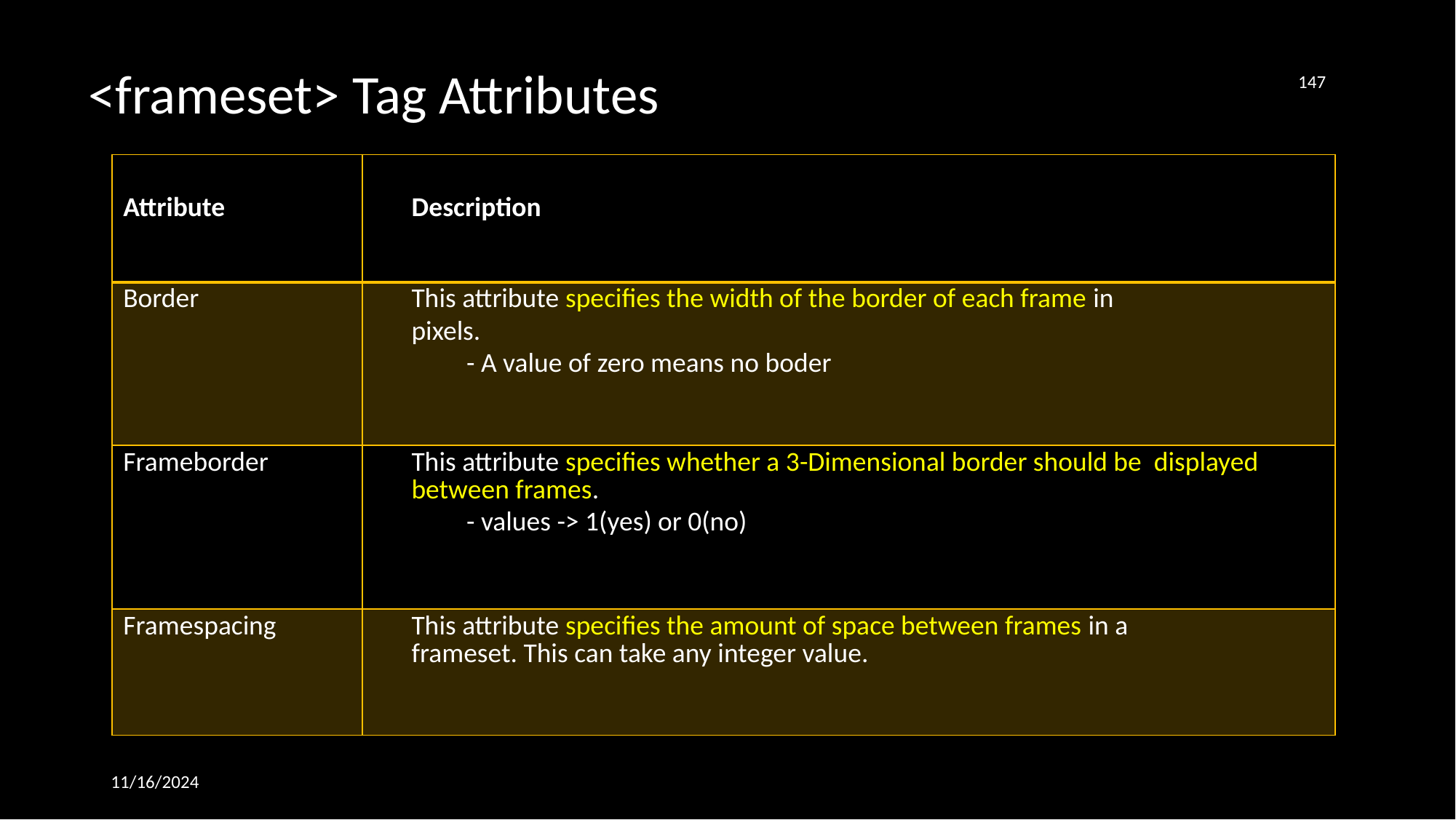

147
# <frameset> Tag Attributes
| Attribute | Description |
| --- | --- |
| Border | This attribute specifies the width of the border of each frame in pixels. - A value of zero means no boder |
| Frameborder | This attribute specifies whether a 3-Dimensional border should be displayed between frames. - values -> 1(yes) or 0(no) |
| Framespacing | This attribute specifies the amount of space between frames in a frameset. This can take any integer value. |
11/16/2024